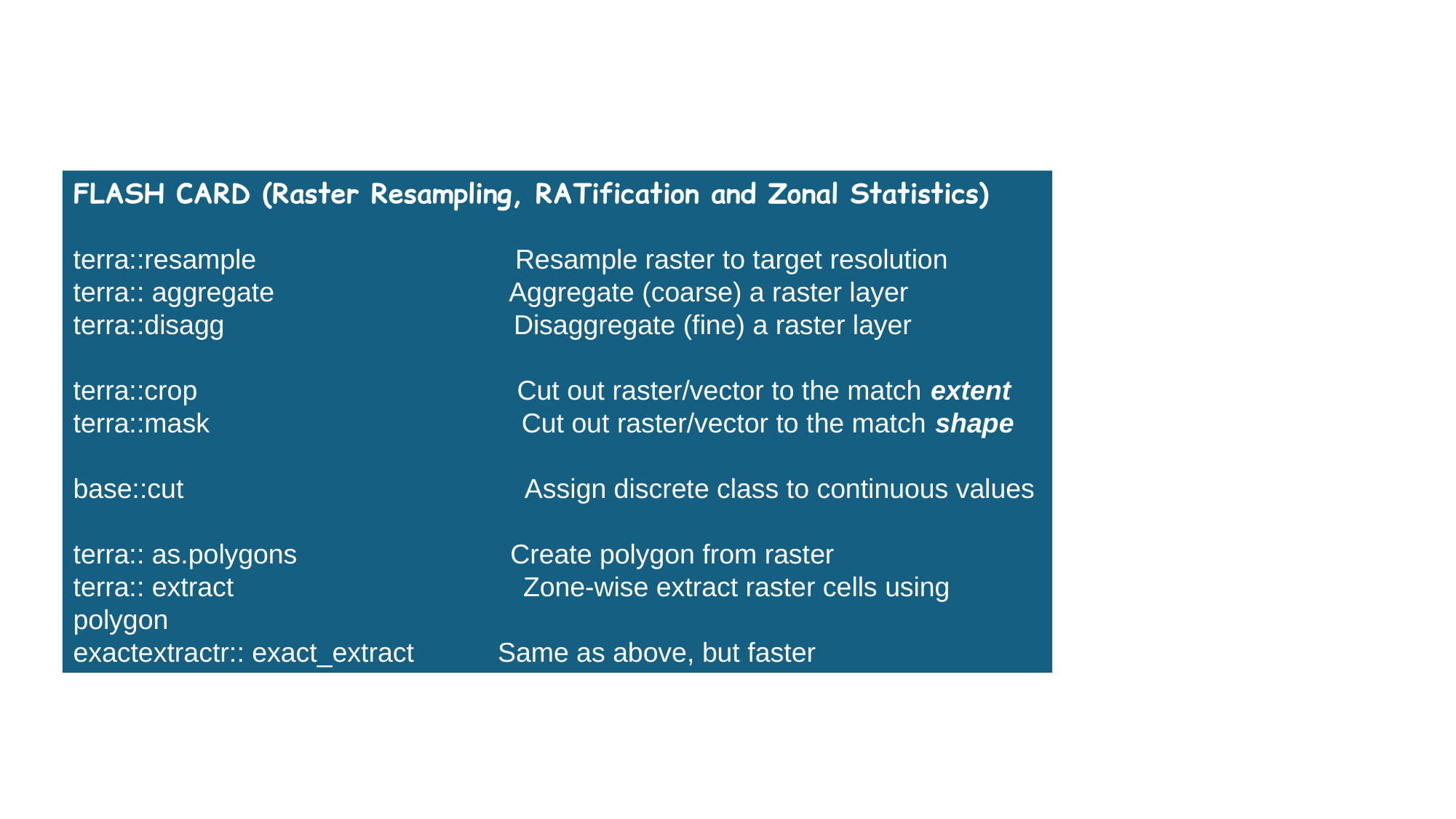

FLASH CARD (Raster Resampling, RATification and Zonal Statistics)

terra::resample                                  Resample raster to target resolution
terra:: aggregate                               Aggregate (coarse) a raster layer
terra::disagg                                      Disaggregate (fine) a raster layer

terra::crop                                          Cut out raster/vector to the match extent
terra::mask                                         Cut out raster/vector to the match shape

base::cut                                             Assign discrete class to continuous values

terra:: as.polygons                            Create polygon from raster
terra:: extract                                      Zone-wise extract raster cells using polygon
exactextractr:: exact_extract           Same as above, but faster